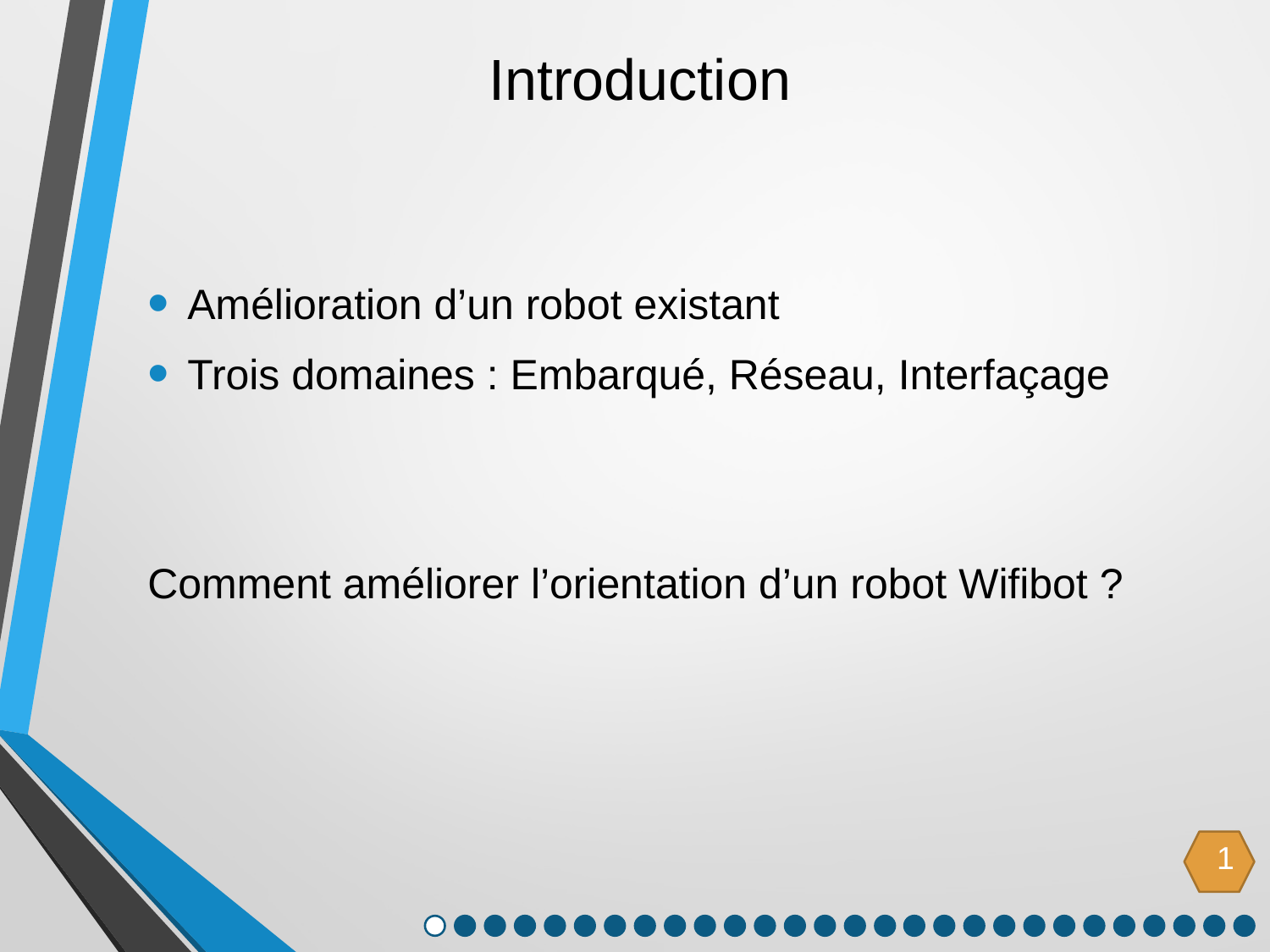

# Introduction
Amélioration d’un robot existant
Trois domaines : Embarqué, Réseau, Interfaçage

Comment améliorer l’orientation d’un robot Wifibot ?

1